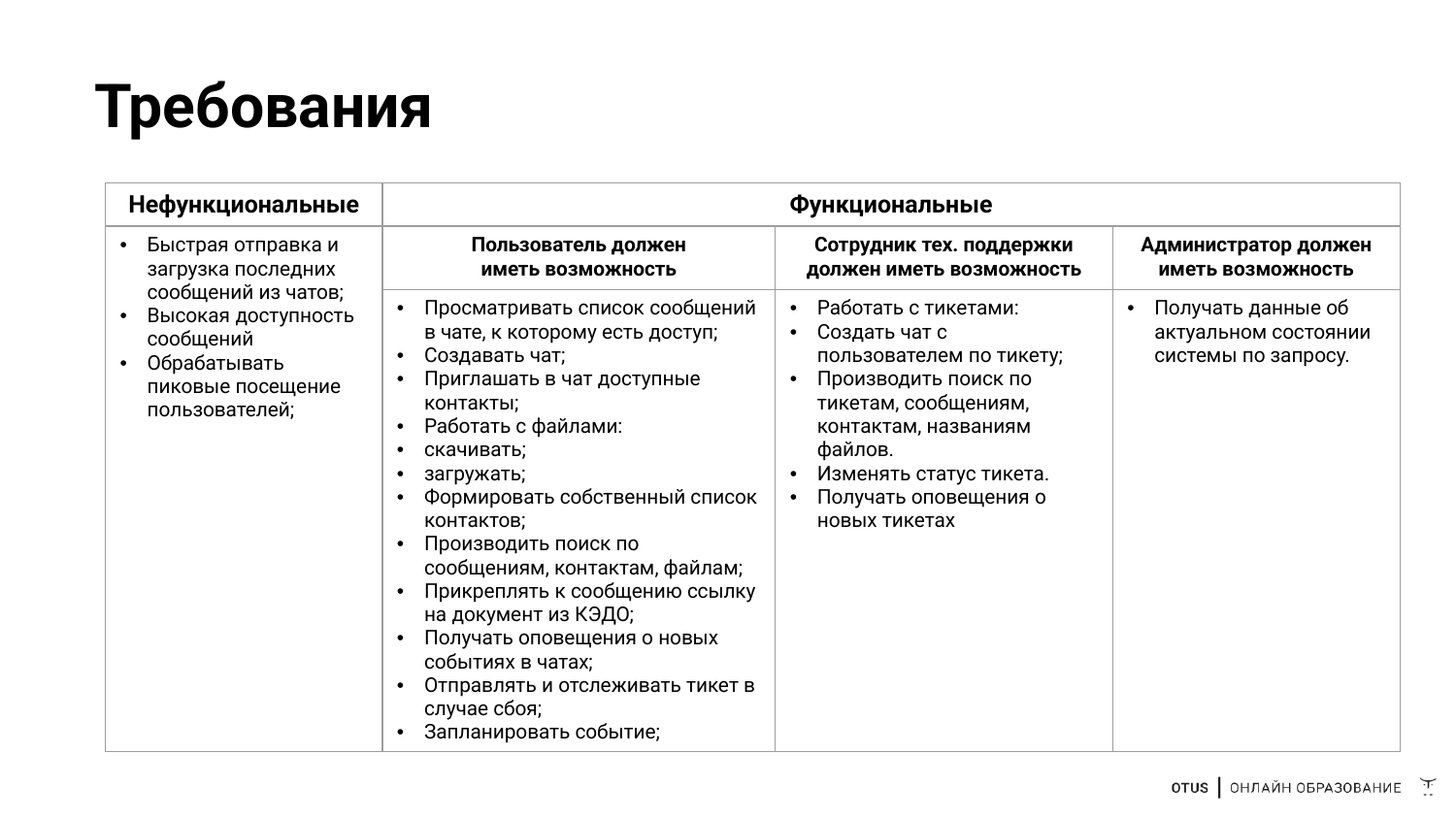

# Требования
| Нефункциональные | Функциональные |  |  |
| --- | --- | --- | --- |
| Быстрая отправка и загрузка последних сообщений из чатов; Высокая доступность сообщений Обрабатывать пиковые посещение пользователей; | Пользователь должен иметь возможность | Сотрудник тех. поддержки должен иметь возможность | Администратор должен иметь возможность |
|  | Просматривать список сообщений в чате, к которому есть доступ; Создавать чат; Приглашать в чат доступные контакты; Работать с файлами: скачивать; загружать; Формировать собственный список контактов; Производить поиск по сообщениям, контактам, файлам; Прикреплять к сообщению ссылку на документ из КЭДО; Получать оповещения о новых событиях в чатах; Отправлять и отслеживать тикет в случае сбоя; Запланировать событие; | Работать с тикетами: Создать чат с пользователем по тикету; Производить поиск по тикетам, сообщениям, контактам, названиям файлов. Изменять статус тикета. Получать оповещения о новых тикетах | Получать данные об актуальном состоянии системы по запросу. |